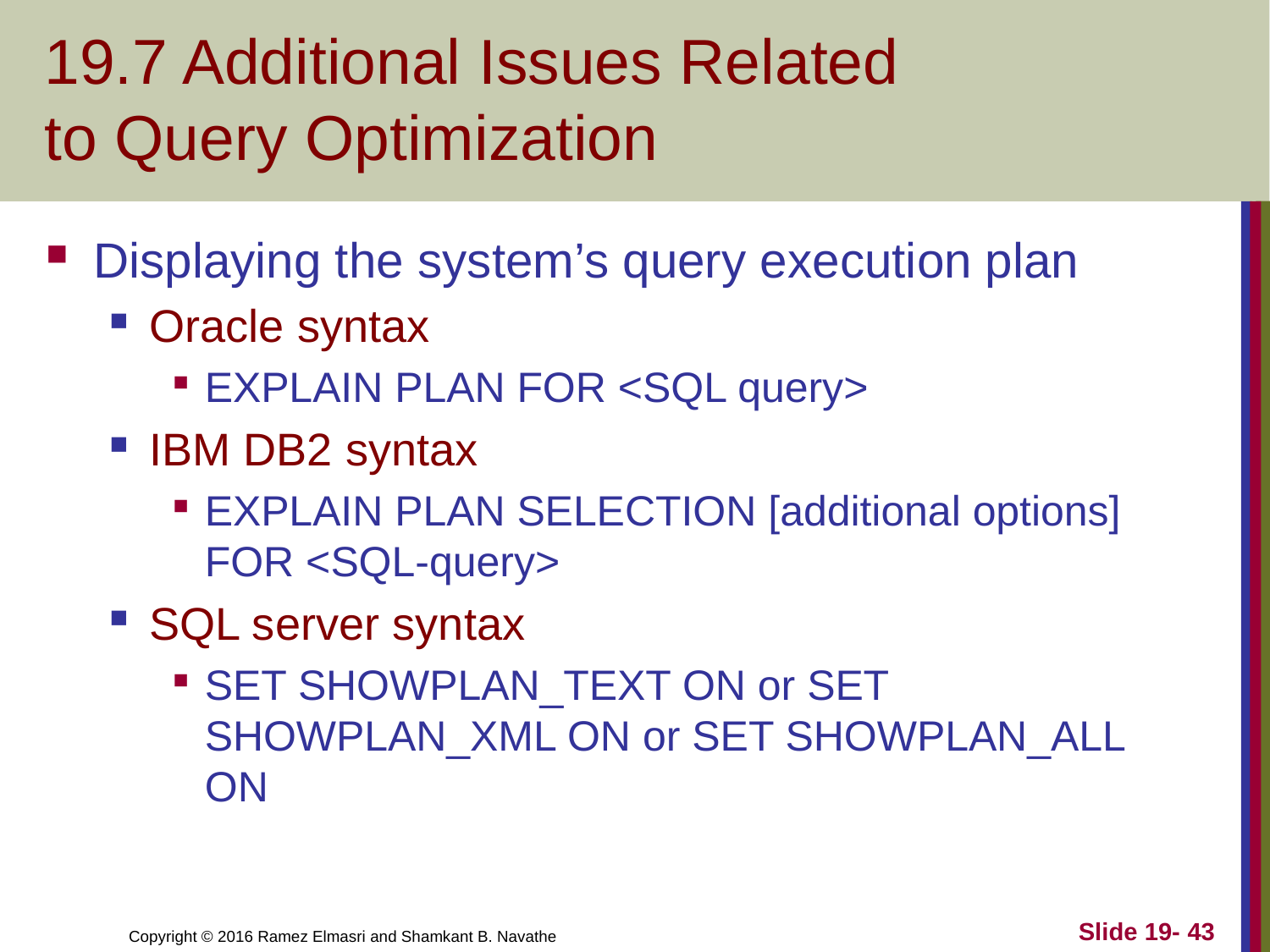

# 19.7 Additional Issues Related to Query Optimization
Displaying the system’s query execution plan
Oracle syntax
EXPLAIN PLAN FOR <SQL query>
IBM DB2 syntax
EXPLAIN PLAN SELECTION [additional options] FOR <SQL-query>
SQL server syntax
SET SHOWPLAN_TEXT ON or SET SHOWPLAN_XML ON or SET SHOWPLAN_ALL ON
Slide 19- 43